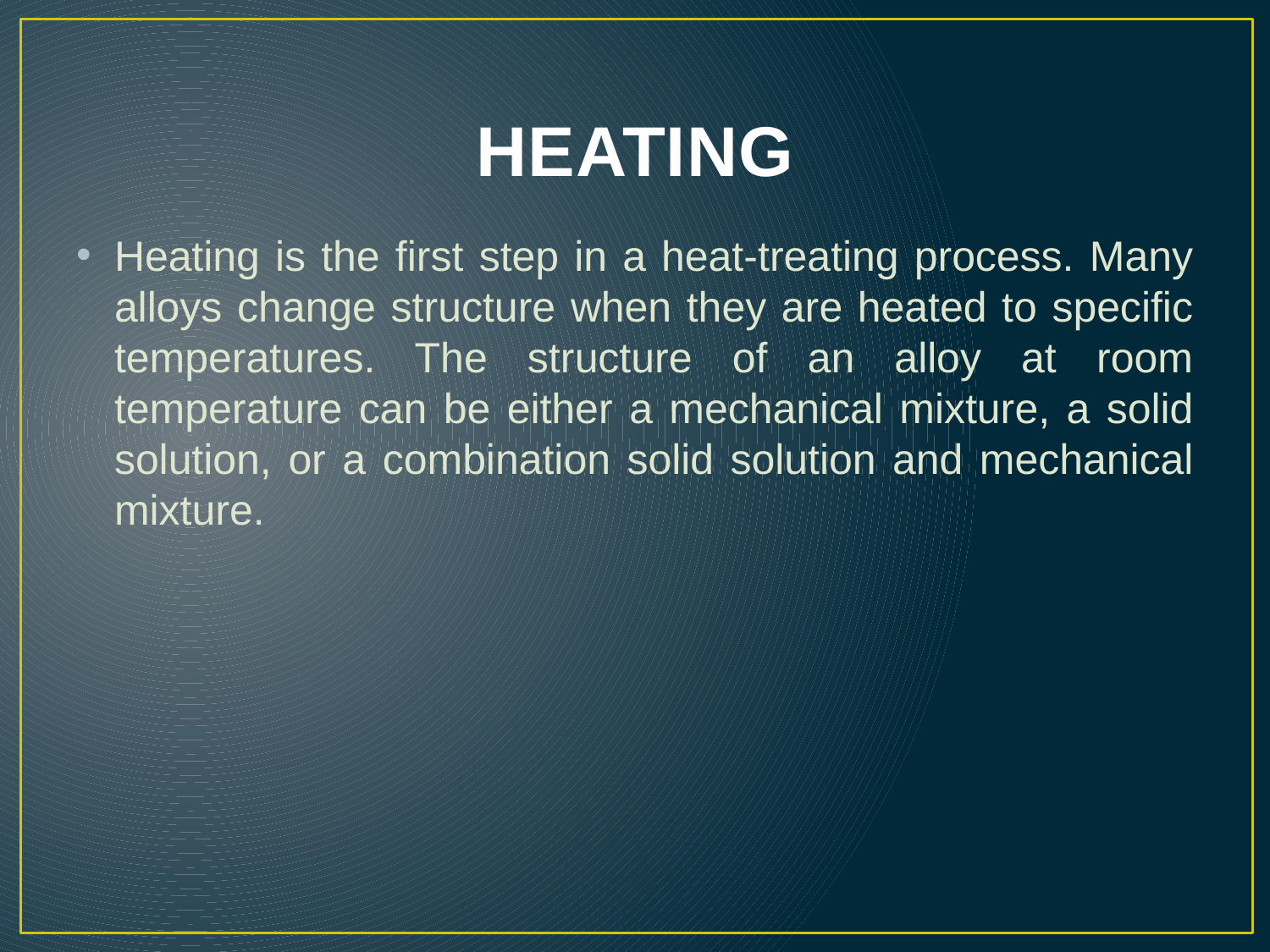

# HEATING
Heating is the first step in a heat-treating process. Many alloys change structure when they are heated to specific temperatures. The structure of an alloy at room temperature can be either a mechanical mixture, a solid solution, or a combination solid solution and mechanical mixture.